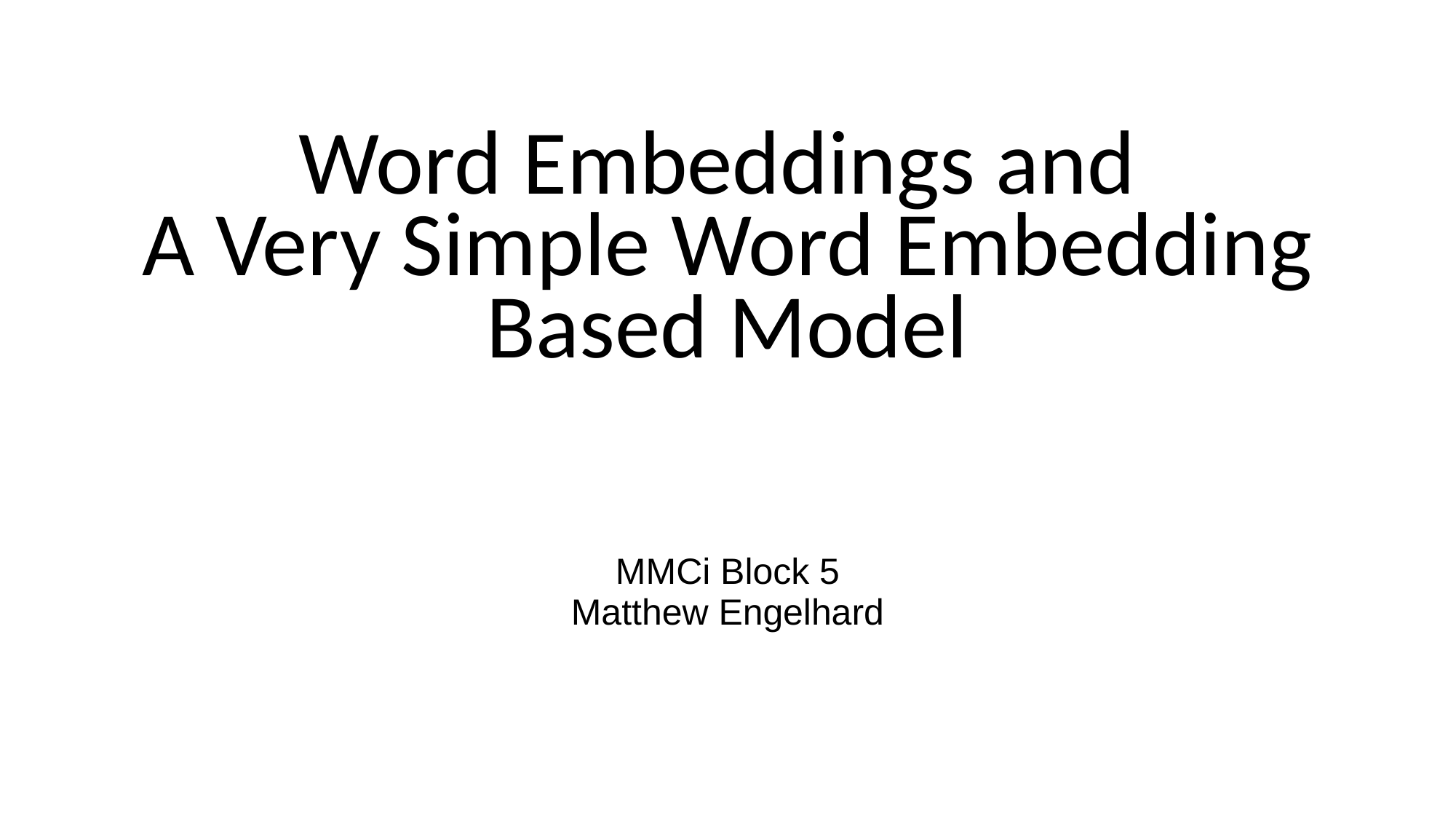

# Word Embeddings and A Very Simple Word Embedding Based Model
MMCi Block 5
Matthew Engelhard